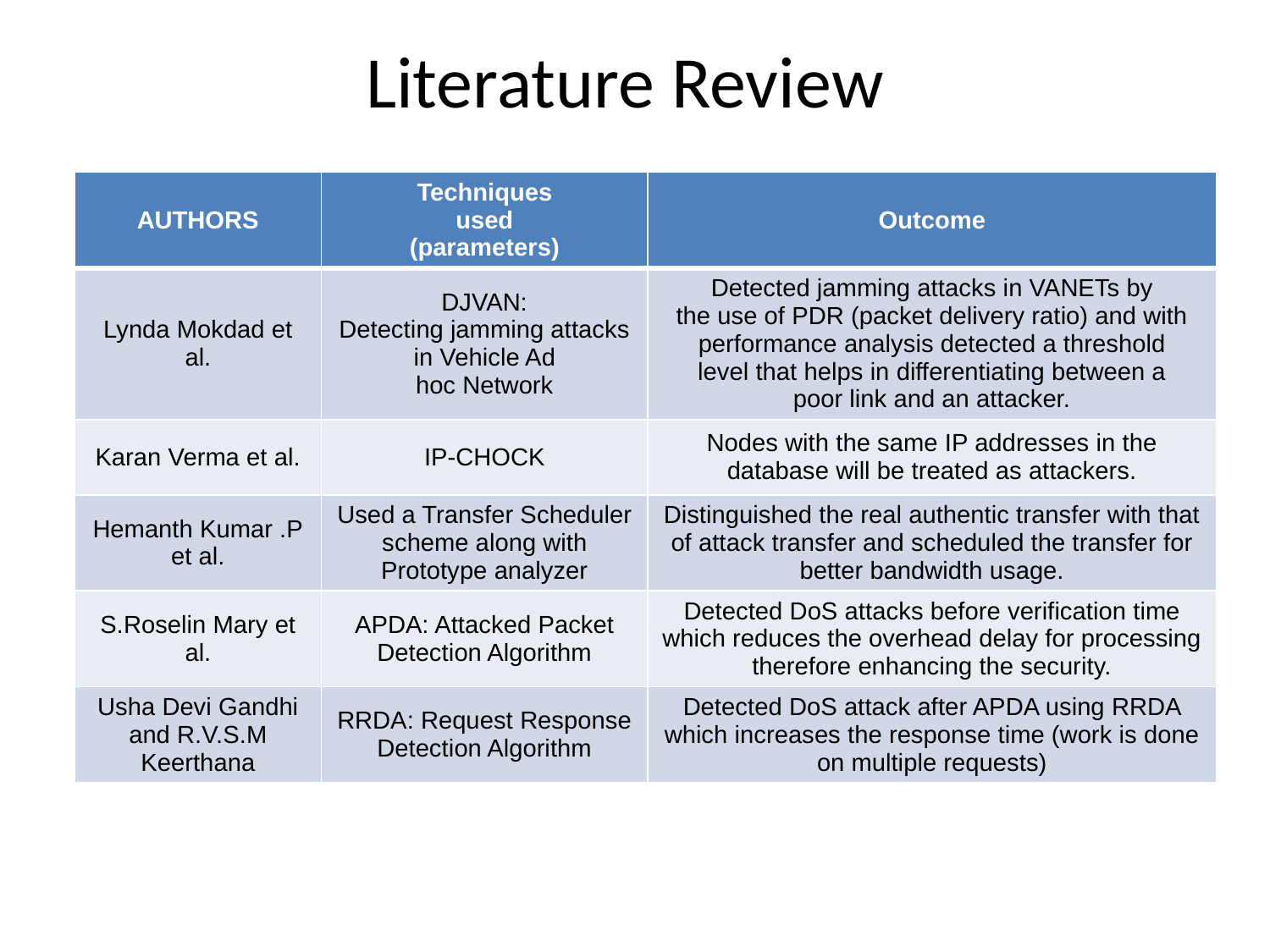

# Literature Review
| AUTHORS | Techniques used (parameters) | Outcome |
| --- | --- | --- |
| Lynda Mokdad et al. | DJVAN: Detecting jamming attacks in Vehicle Ad hoc Network | Detected jamming attacks in VANETs by the use of PDR (packet delivery ratio) and with performance analysis detected a threshold level that helps in differentiating between a poor link and an attacker. |
| Karan Verma et al. | IP-CHOCK | Nodes with the same IP addresses in the database will be treated as attackers. |
| Hemanth Kumar .P et al. | Used a Transfer Scheduler scheme along with Prototype analyzer | Distinguished the real authentic transfer with that of attack transfer and scheduled the transfer for better bandwidth usage. |
| S.Roselin Mary et al. | APDA: Attacked Packet Detection Algorithm | Detected DoS attacks before verification time which reduces the overhead delay for processing therefore enhancing the security. |
| Usha Devi Gandhi and R.V.S.M Keerthana | RRDA: Request Response Detection Algorithm | Detected DoS attack after APDA using RRDA which increases the response time (work is done on multiple requests) |